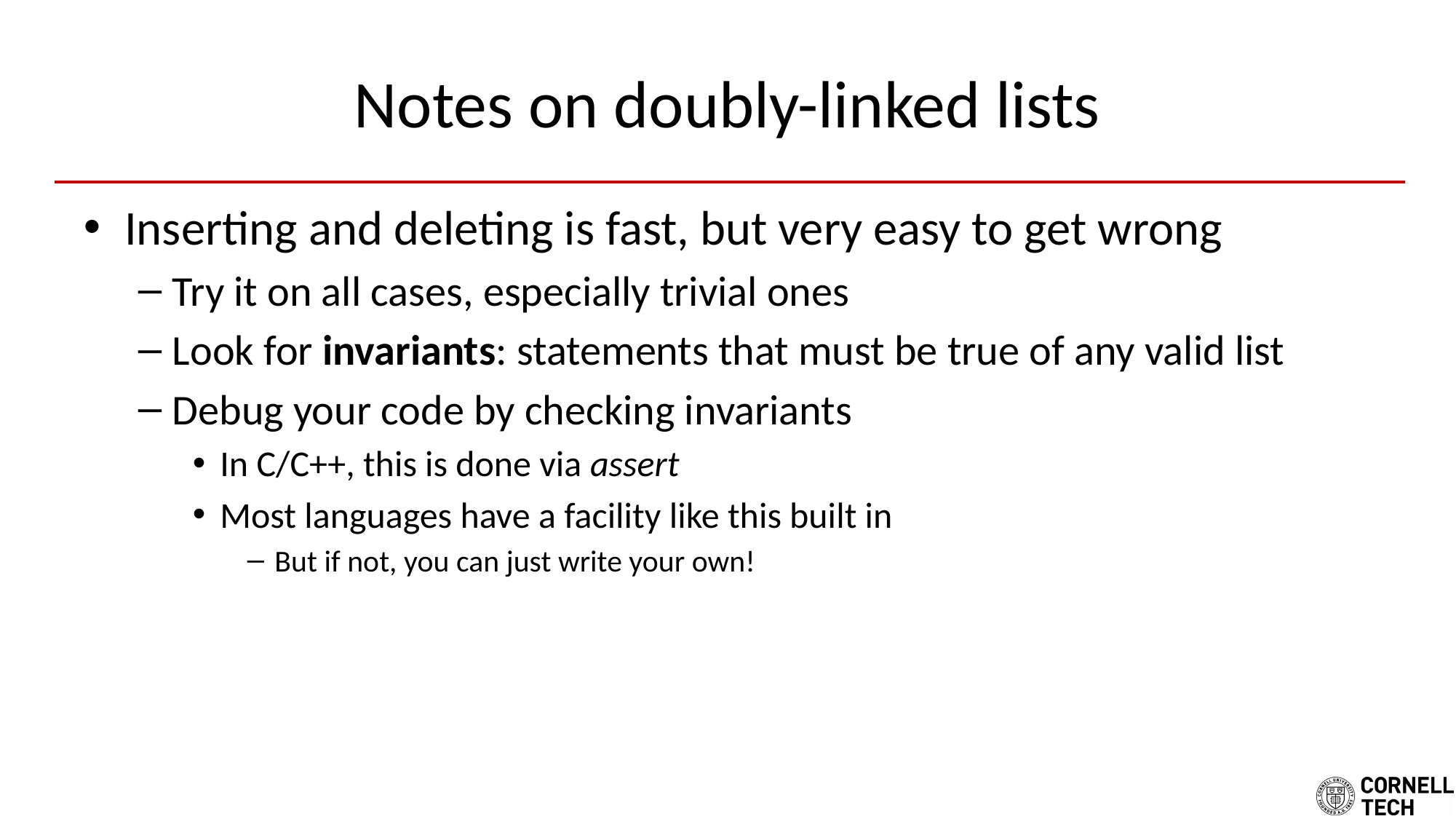

# Notes on doubly-linked lists
Inserting and deleting is fast, but very easy to get wrong
Try it on all cases, especially trivial ones
Look for invariants: statements that must be true of any valid list
Debug your code by checking invariants
In C/C++, this is done via assert
Most languages have a facility like this built in
But if not, you can just write your own!